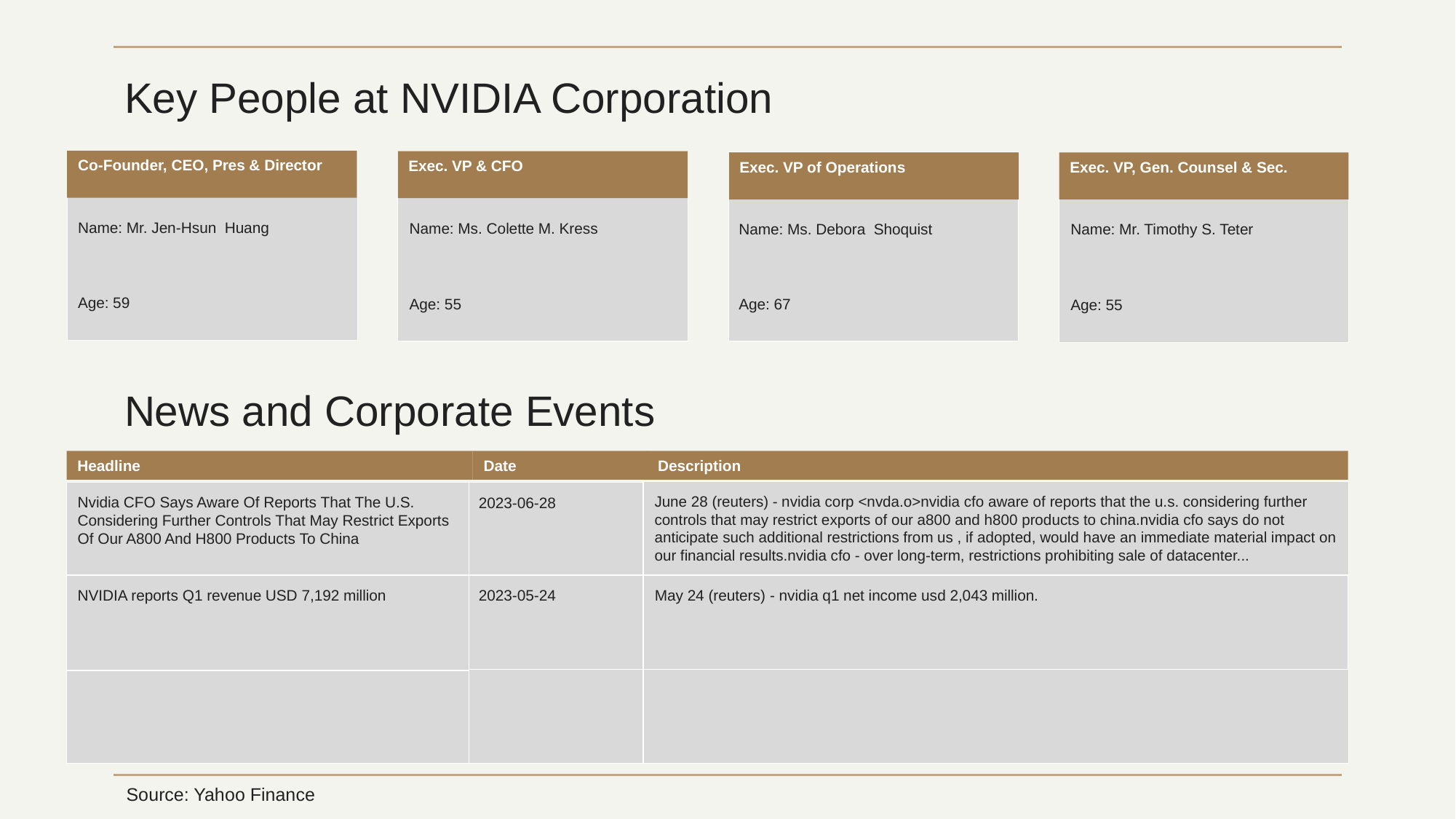

# Key People at NVIDIA Corporation
Co-Founder, CEO, Pres & Director

Exec. VP & CFO

Exec. VP of Operations

Exec. VP, Gen. Counsel & Sec.

Name: Mr. Jen-Hsun  Huang
Name: Ms. Colette M. Kress
Name: Ms. Debora  Shoquist
Name: Mr. Timothy S. Teter
Age: 59
Age: 55
Age: 67
Age: 55
News and Corporate Events
Headline
Date
Description
June 28 (reuters) - nvidia corp <nvda.o>nvidia cfo aware of reports that the u.s. considering further controls that may restrict exports of our a800 and h800 products to china.nvidia cfo says do not anticipate such additional restrictions from us , if adopted, would have an immediate material impact on our financial results.nvidia cfo - over long-term, restrictions prohibiting sale of datacenter...
Nvidia CFO Says Aware Of Reports That The U.S. Considering Further Controls That May Restrict Exports Of Our A800 And H800 Products To China
2023-06-28
NVIDIA reports Q1 revenue USD 7,192 million
2023-05-24
May 24 (reuters) - nvidia q1 net income usd 2,043 million.

Source: Yahoo Finance